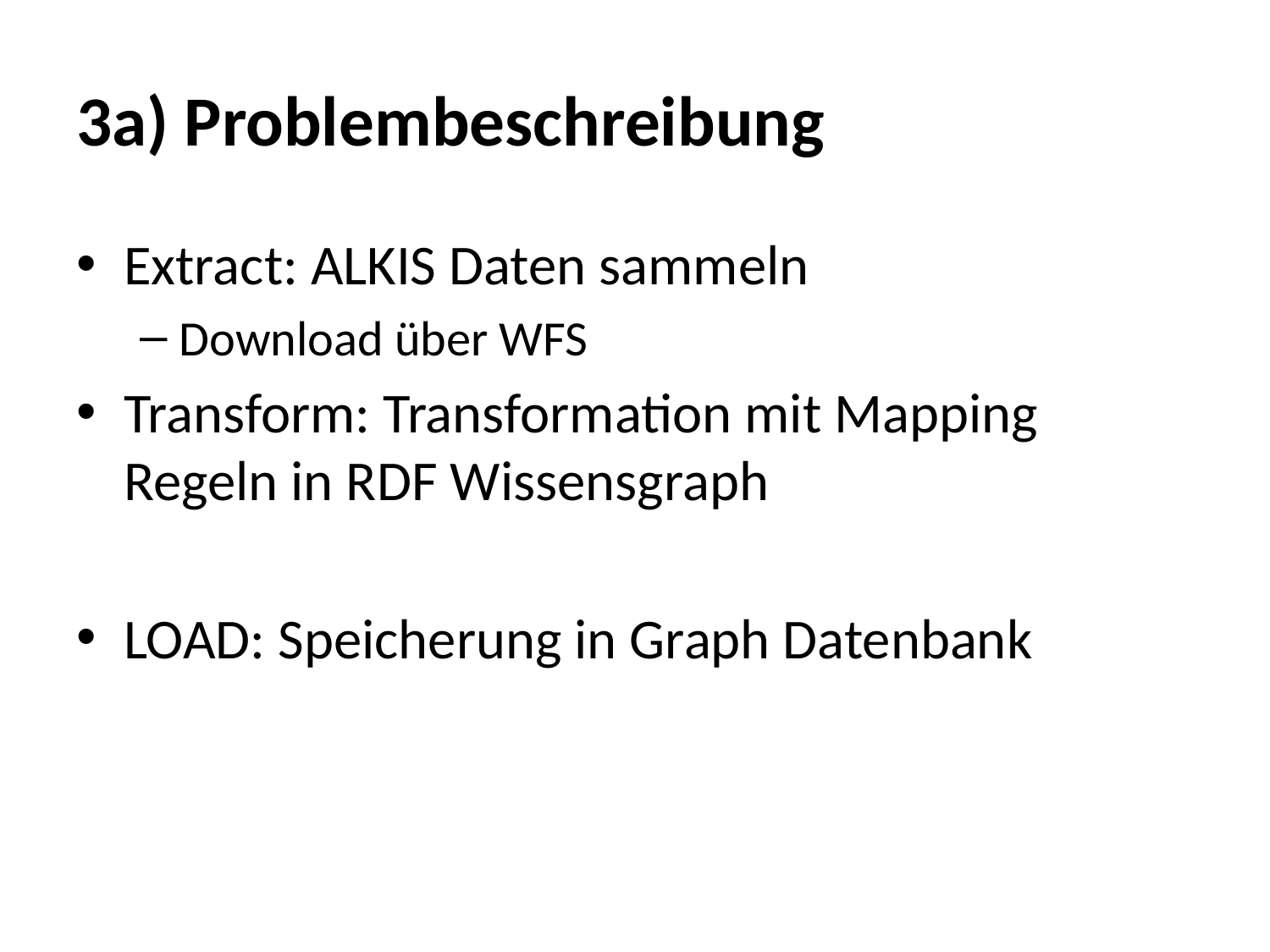

# 3a) Problembeschreibung
Extract: ALKIS Daten sammeln
Download über WFS
Transform: Transformation mit Mapping Regeln in RDF Wissensgraph

LOAD: Speicherung in Graph Datenbank